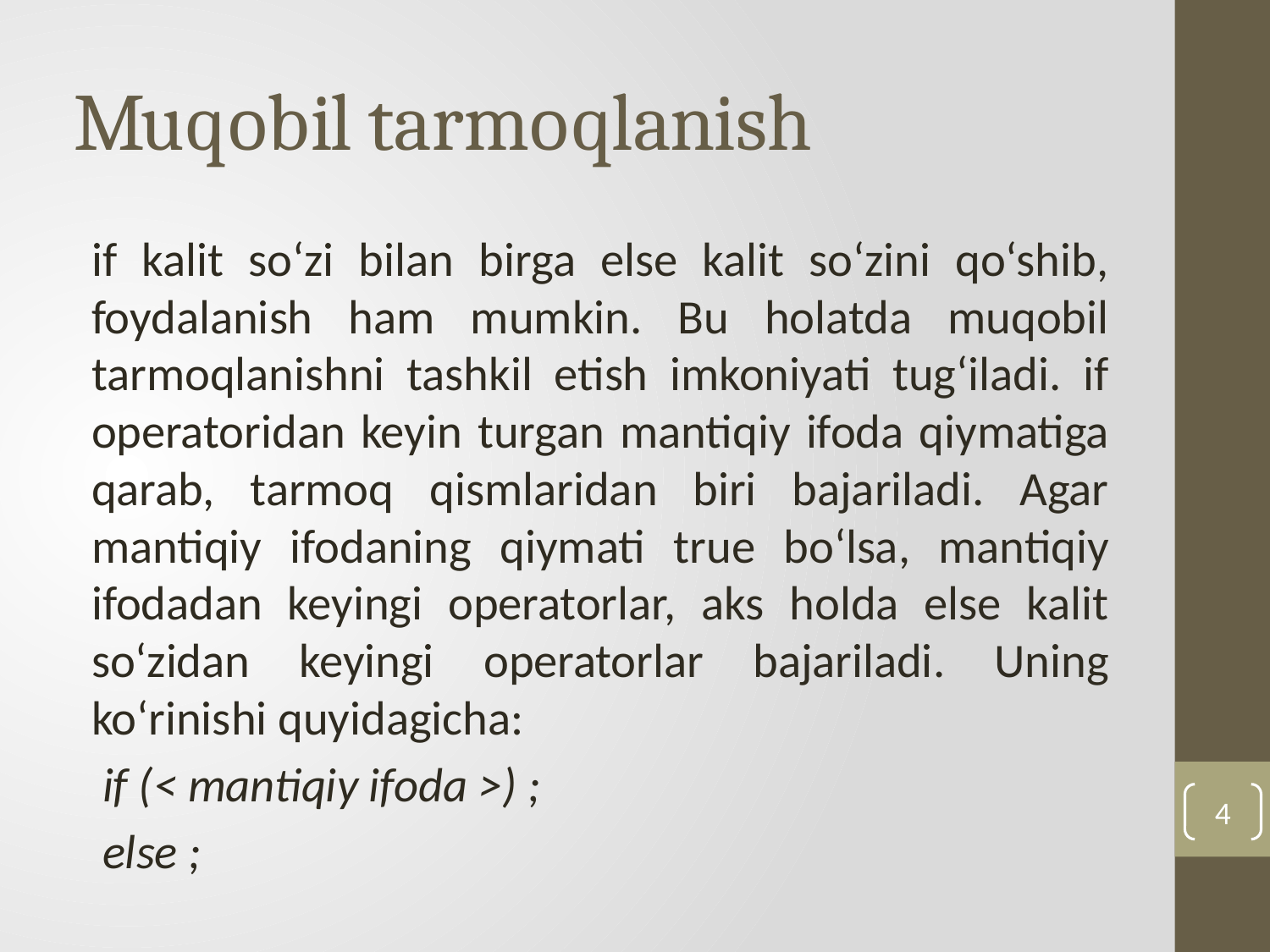

# Muqobil tarmoqlanish
if kalit so‘zi bilan birga else kalit so‘zini qo‘shib, foydalanish ham mumkin. Bu holatda muqobil tarmoqlanishni tashkil etish imkoniyati tug‘iladi. if operatoridan keyin turgan mantiqiy ifoda qiymatiga qarab, tarmoq qismlaridan biri bajariladi. Agar mantiqiy ifodaning qiymati true bo‘lsa, mantiqiy ifodadan keyingi operatorlar, aks holda else kalit so‘zidan keyingi operatorlar bajariladi. Uning ko‘rinishi quyidagicha:
 if (< mantiqiy ifoda >) ;
 else ;
4